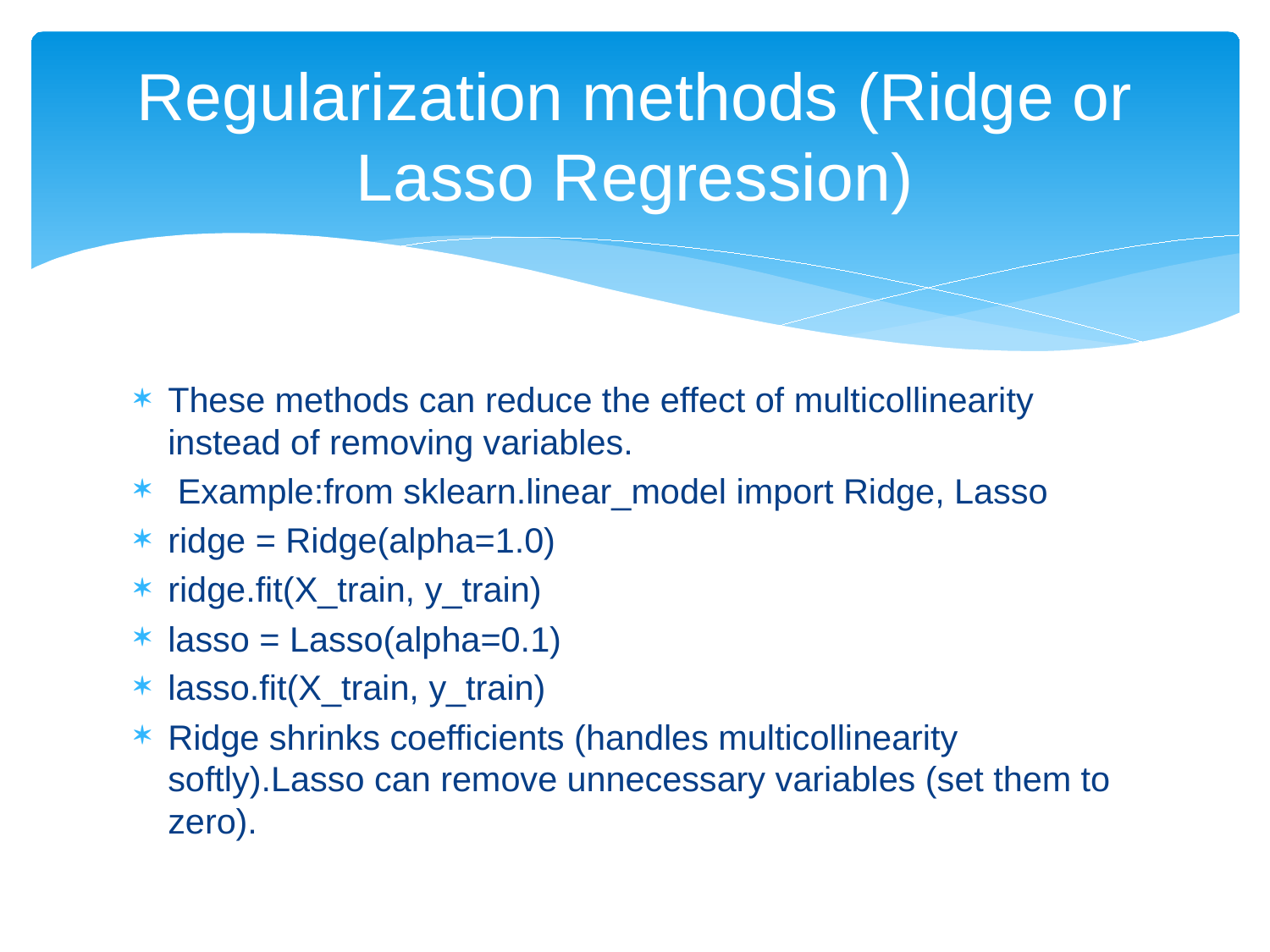

# Regularization methods (Ridge or Lasso Regression)
These methods can reduce the effect of multicollinearity instead of removing variables.
 Example:from sklearn.linear_model import Ridge, Lasso
ridge = Ridge(alpha=1.0)
ridge.fit(X_train, y_train)
lasso = Lasso(alpha=0.1)
lasso.fit(X_train, y_train)
Ridge shrinks coefficients (handles multicollinearity softly).Lasso can remove unnecessary variables (set them to zero).